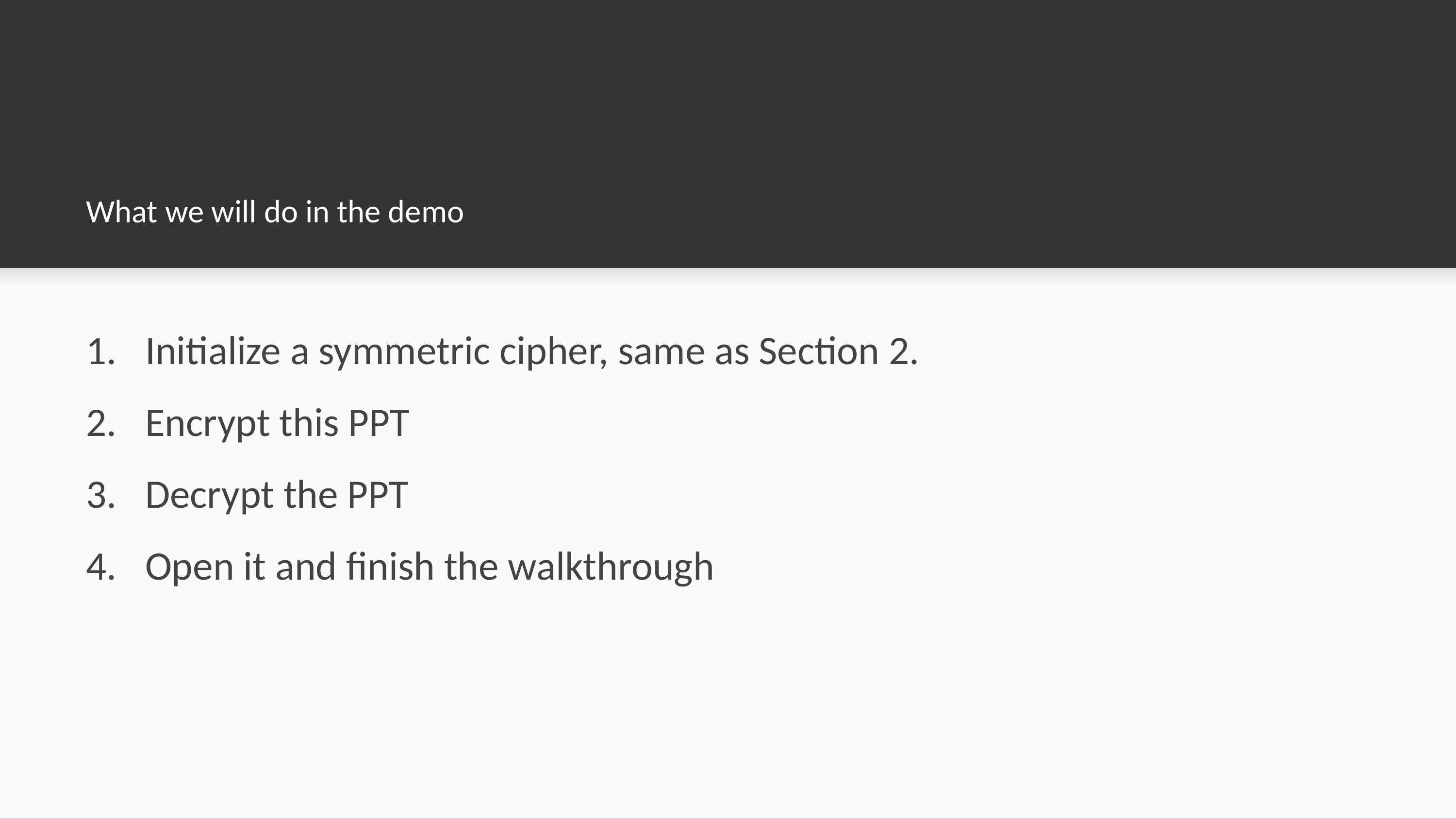

# What we will do in the demo
Initialize a symmetric cipher, same as Section 2.
Encrypt this PPT
Decrypt the PPT
Open it and finish the walkthrough